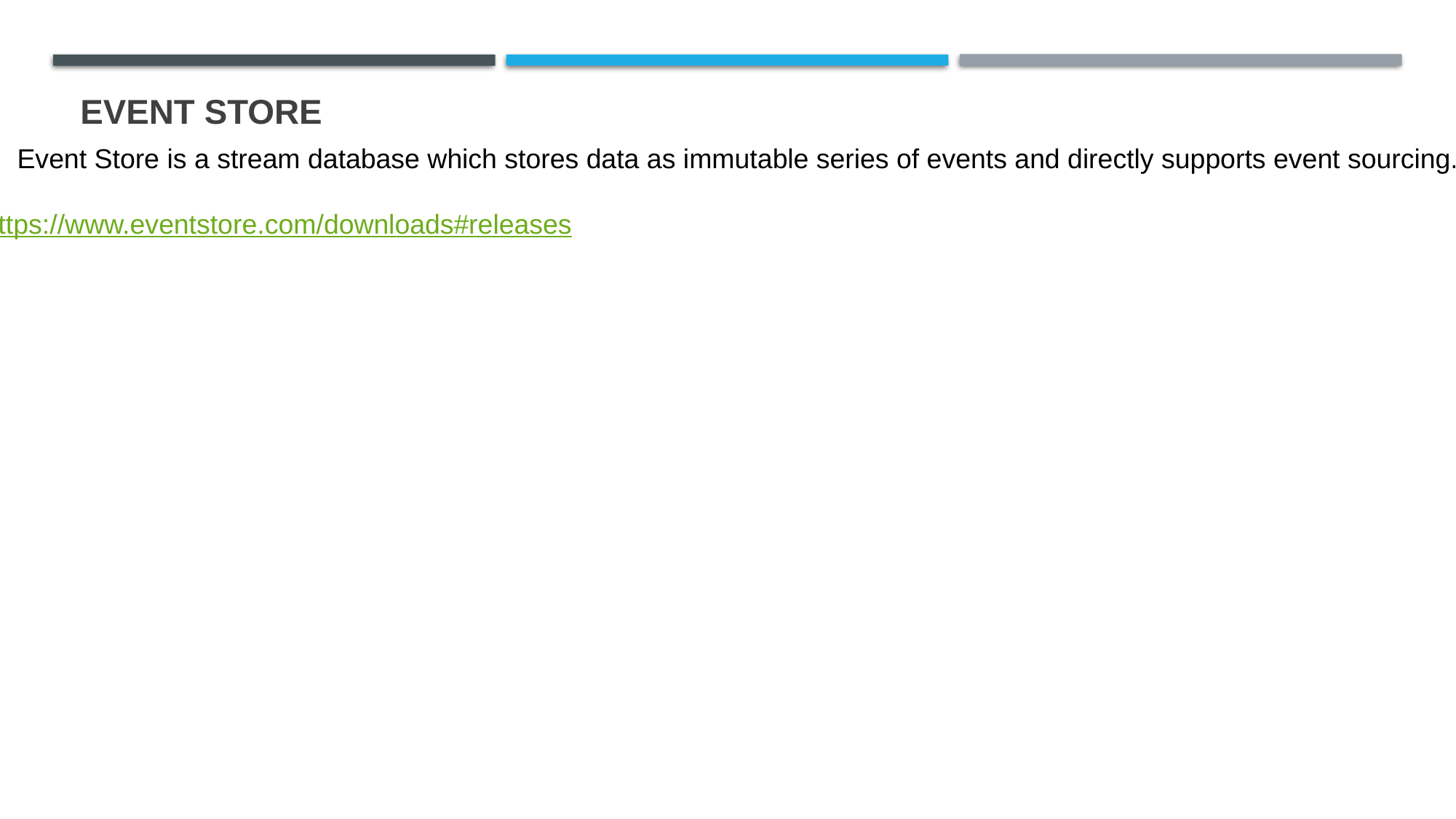

# EVENT STORE
Event Store is a stream database which stores data as immutable series of events and directly supports event sourcing.

https://www.eventstore.com/downloads#releases